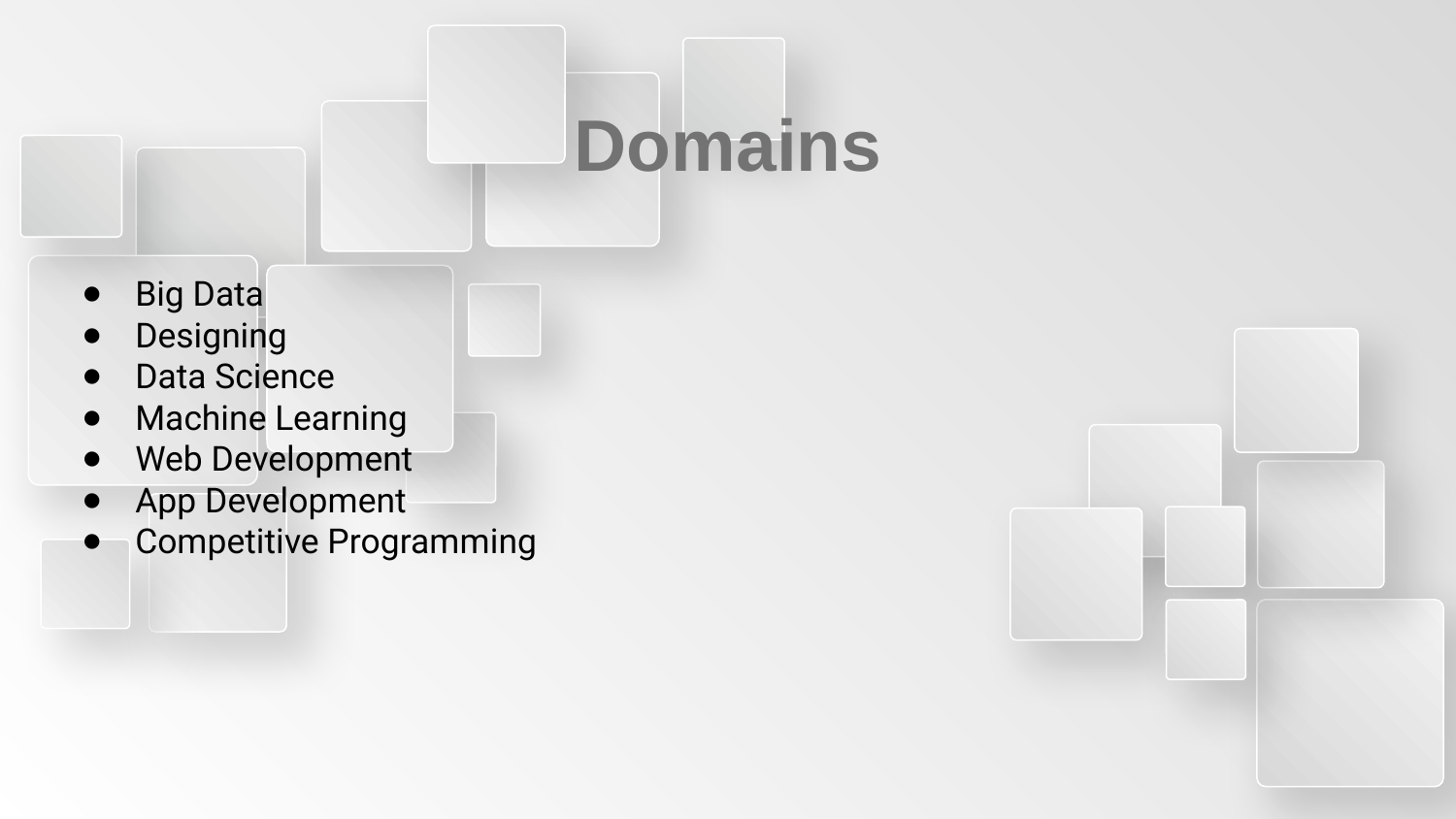

# Domains
Big Data
Designing
Data Science
Machine Learning
Web Development
App Development
Competitive Programming